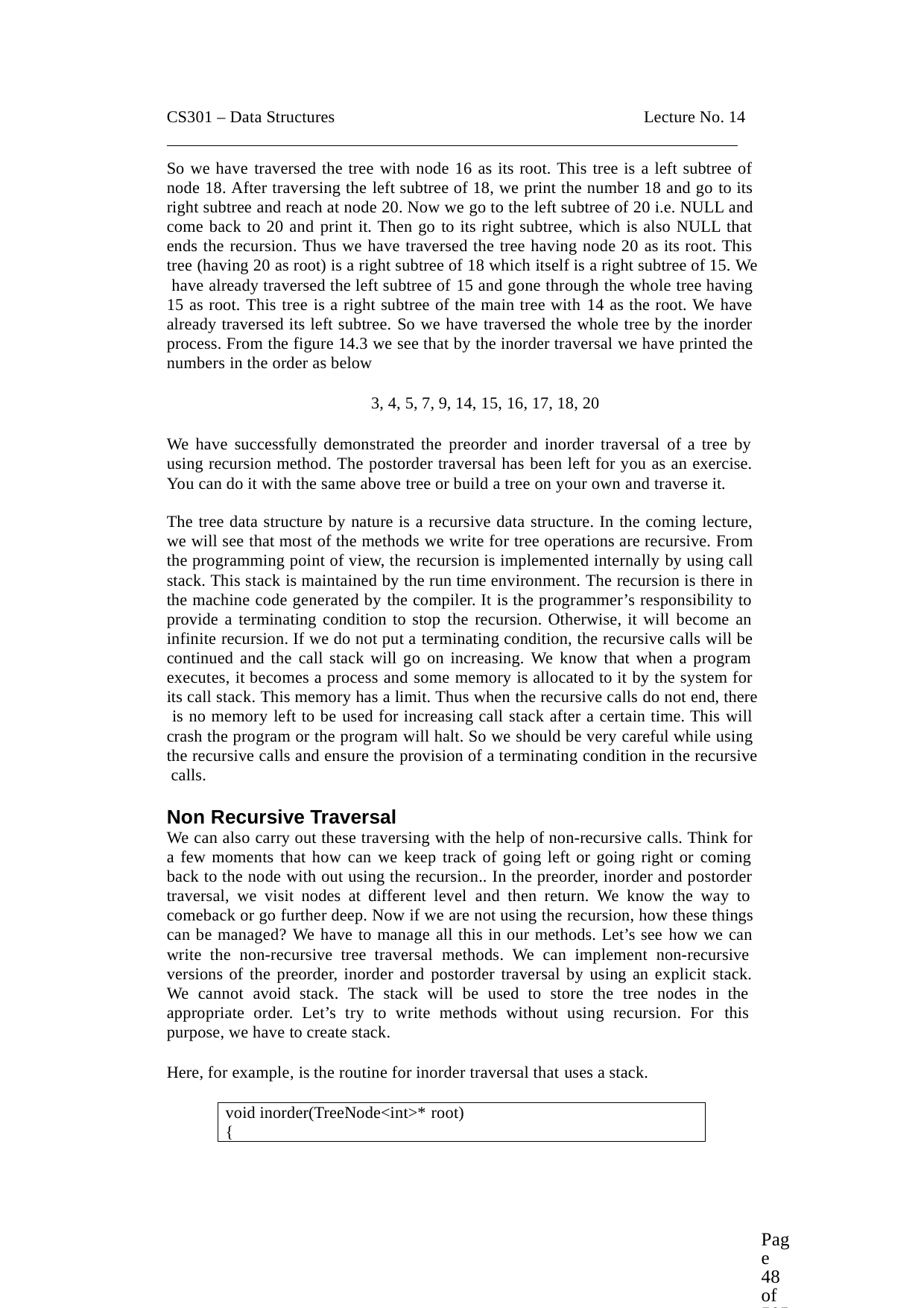

CS301 – Data Structures	Lecture No. 14

So we have traversed the tree with node 16 as its root. This tree is a left subtree of  node 18. After traversing the left subtree of 18, we print the number 18 and go to its  right subtree and reach at node 20. Now we go to the left subtree of 20 i.e. NULL and  come back to 20 and print it. Then go to its right subtree, which is also NULL that  ends the recursion. Thus we have traversed the tree having node 20 as its root. This  tree (having 20 as root) is a right subtree of 18 which itself is a right subtree of 15. We  have already traversed the left subtree of 15 and gone through the whole tree having  15 as root. This tree is a right subtree of the main tree with 14 as the root. We have  already traversed its left subtree. So we have traversed the whole tree by the inorder  process. From the figure 14.3 we see that by the inorder traversal we have printed the  numbers in the order as below

3, 4, 5, 7, 9, 14, 15, 16, 17, 18, 20

We have successfully demonstrated the preorder and inorder traversal of a tree by  using recursion method. The postorder traversal has been left for you as an exercise.  You can do it with the same above tree or build a tree on your own and traverse it.

The tree data structure by nature is a recursive data structure. In the coming lecture,  we will see that most of the methods we write for tree operations are recursive. From  the programming point of view, the recursion is implemented internally by using call  stack. This stack is maintained by the run time environment. The recursion is there in  the machine code generated by the compiler. It is the programmer’s responsibility to  provide a terminating condition to stop the recursion. Otherwise, it will become an  infinite recursion. If we do not put a terminating condition, the recursive calls will be  continued and the call stack will go on increasing. We know that when a program  executes, it becomes a process and some memory is allocated to it by the system for  its call stack. This memory has a limit. Thus when the recursive calls do not end, there  is no memory left to be used for increasing call stack after a certain time. This will  crash the program or the program will halt. So we should be very careful while using  the recursive calls and ensure the provision of a terminating condition in the recursive  calls.

Non Recursive Traversal
We can also carry out these traversing with the help of non-recursive calls. Think for  a few moments that how can we keep track of going left or going right or coming  back to the node with out using the recursion.. In the preorder, inorder and postorder  traversal, we visit nodes at different level and then return. We know the way to  comeback or go further deep. Now if we are not using the recursion, how these things  can be managed? We have to manage all this in our methods. Let’s see how we can  write the non-recursive tree traversal methods. We can implement non-recursive  versions of the preorder, inorder and postorder traversal by using an explicit stack.  We cannot avoid stack. The stack will be used to store the tree nodes in the  appropriate order. Let’s try to write methods without using recursion. For this  purpose, we have to create stack.

Here, for example, is the routine for inorder traversal that uses a stack.

void inorder(TreeNode<int>* root)
{
Page 48 of 505